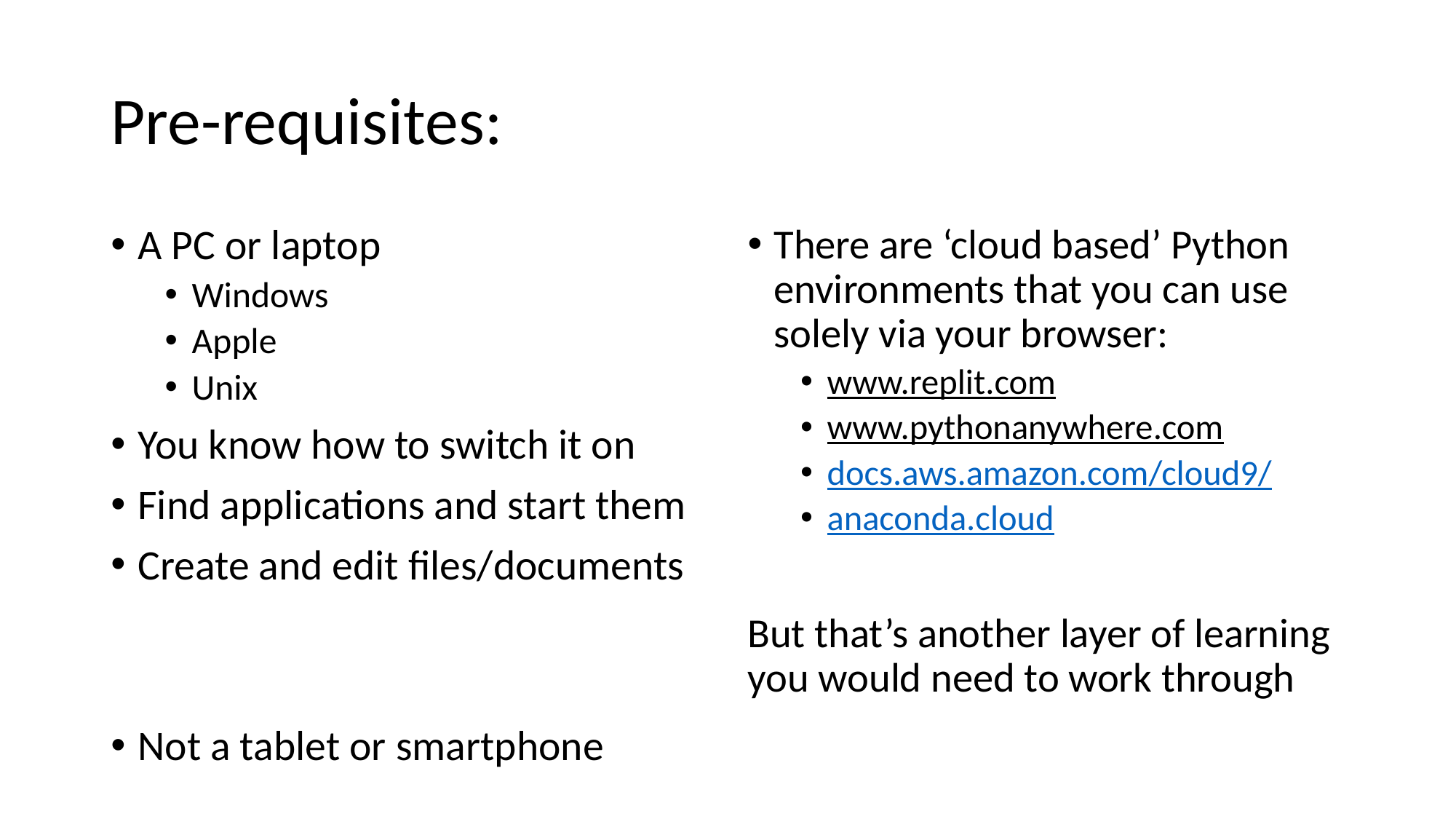

# Pre-requisites:
A PC or laptop
Windows
Apple
Unix
You know how to switch it on
Find applications and start them
Create and edit files/documents

Not a tablet or smartphone
There are ‘cloud based’ Python environments that you can use solely via your browser:
www.replit.com
www.pythonanywhere.com
docs.aws.amazon.com/cloud9/
anaconda.cloud

But that’s another layer of learning you would need to work through